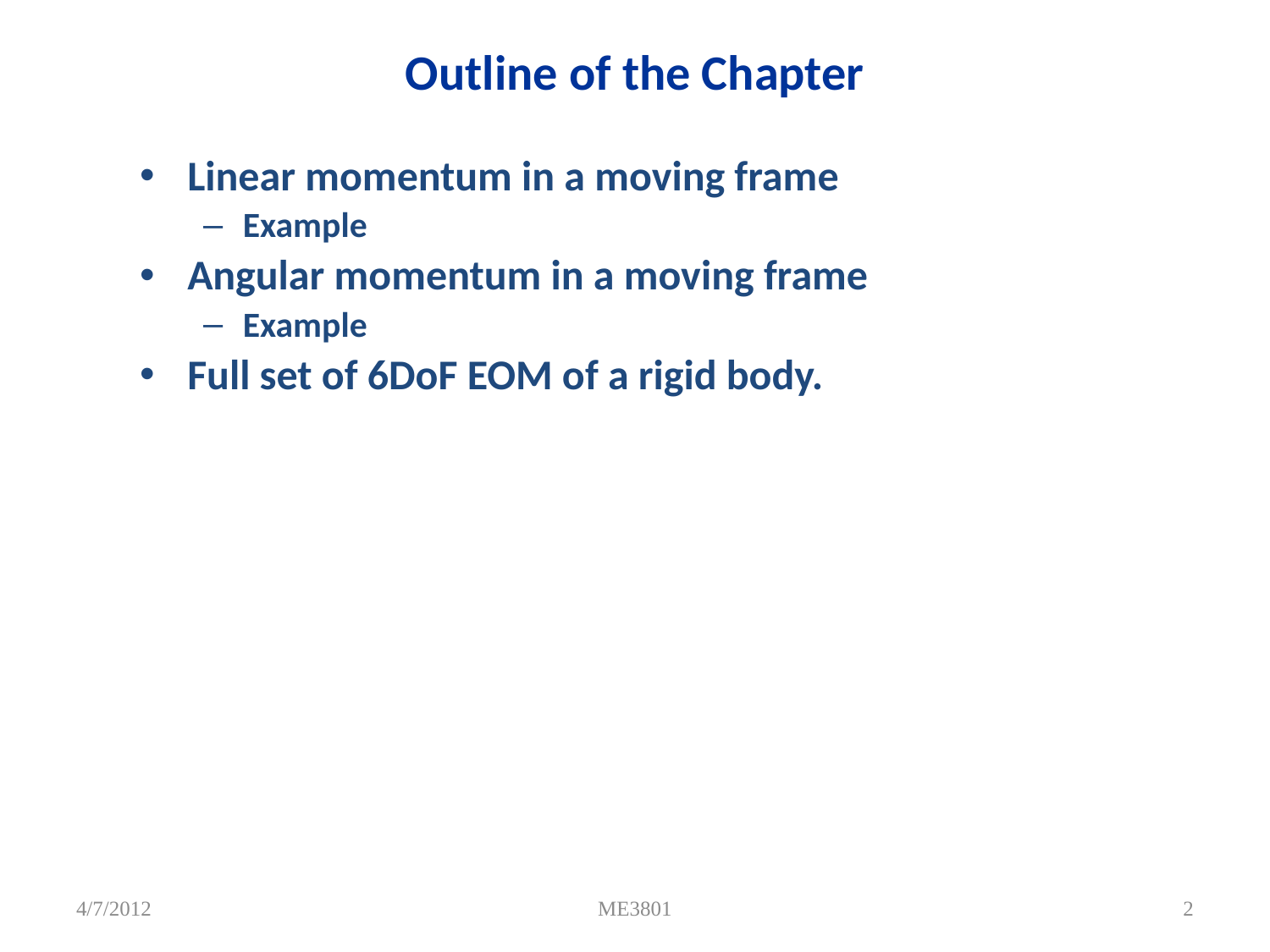

# Outline of the Chapter
Linear momentum in a moving frame
Example
Angular momentum in a moving frame
Example
Full set of 6DoF EOM of a rigid body.
4/7/2012
ME3801
2